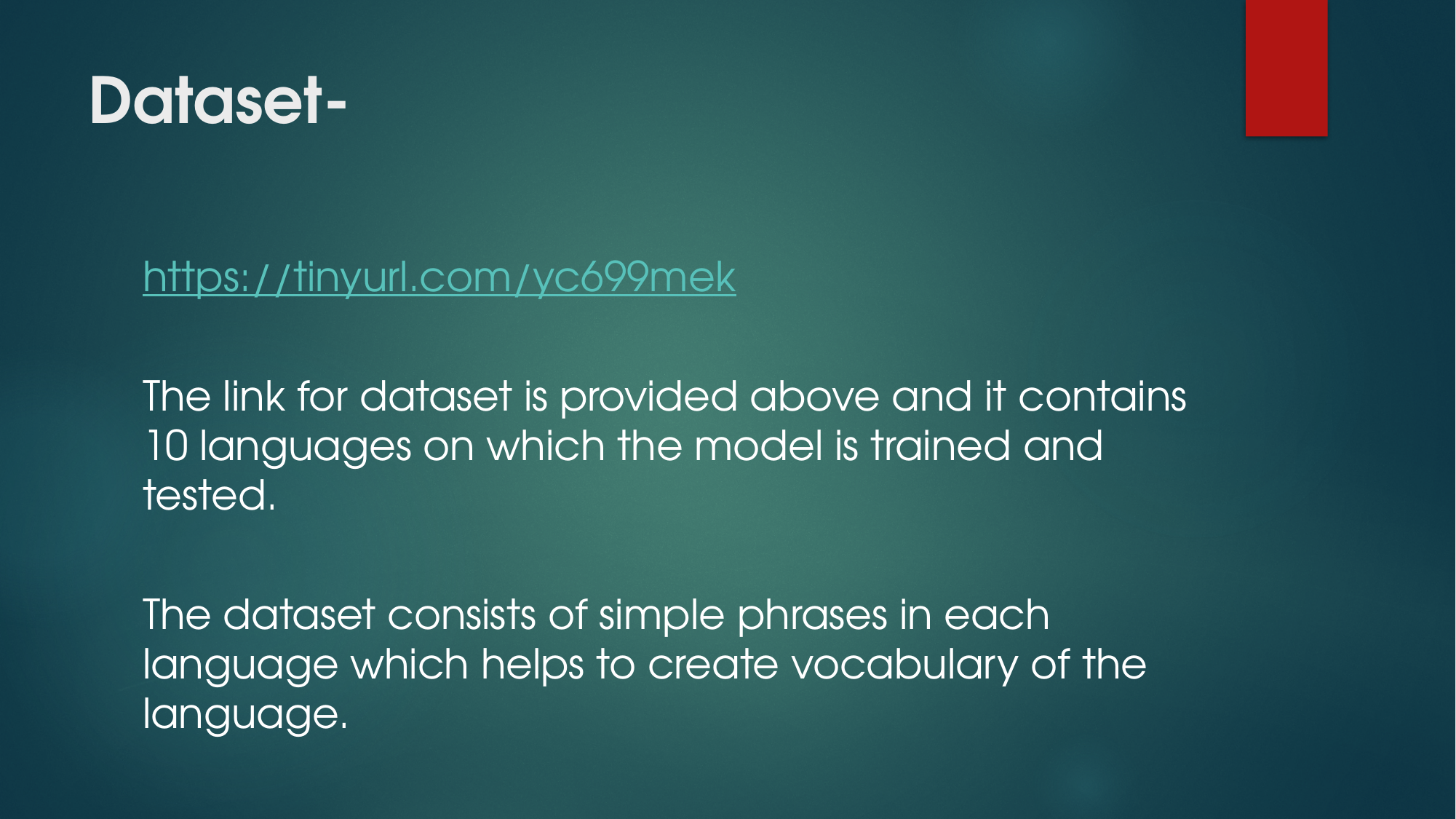

# Dataset-
https://tinyurl.com/yc699mek

The link for dataset is provided above and it contains 10 languages on which the model is trained and tested.

The dataset consists of simple phrases in each language which helps to create vocabulary of the language.